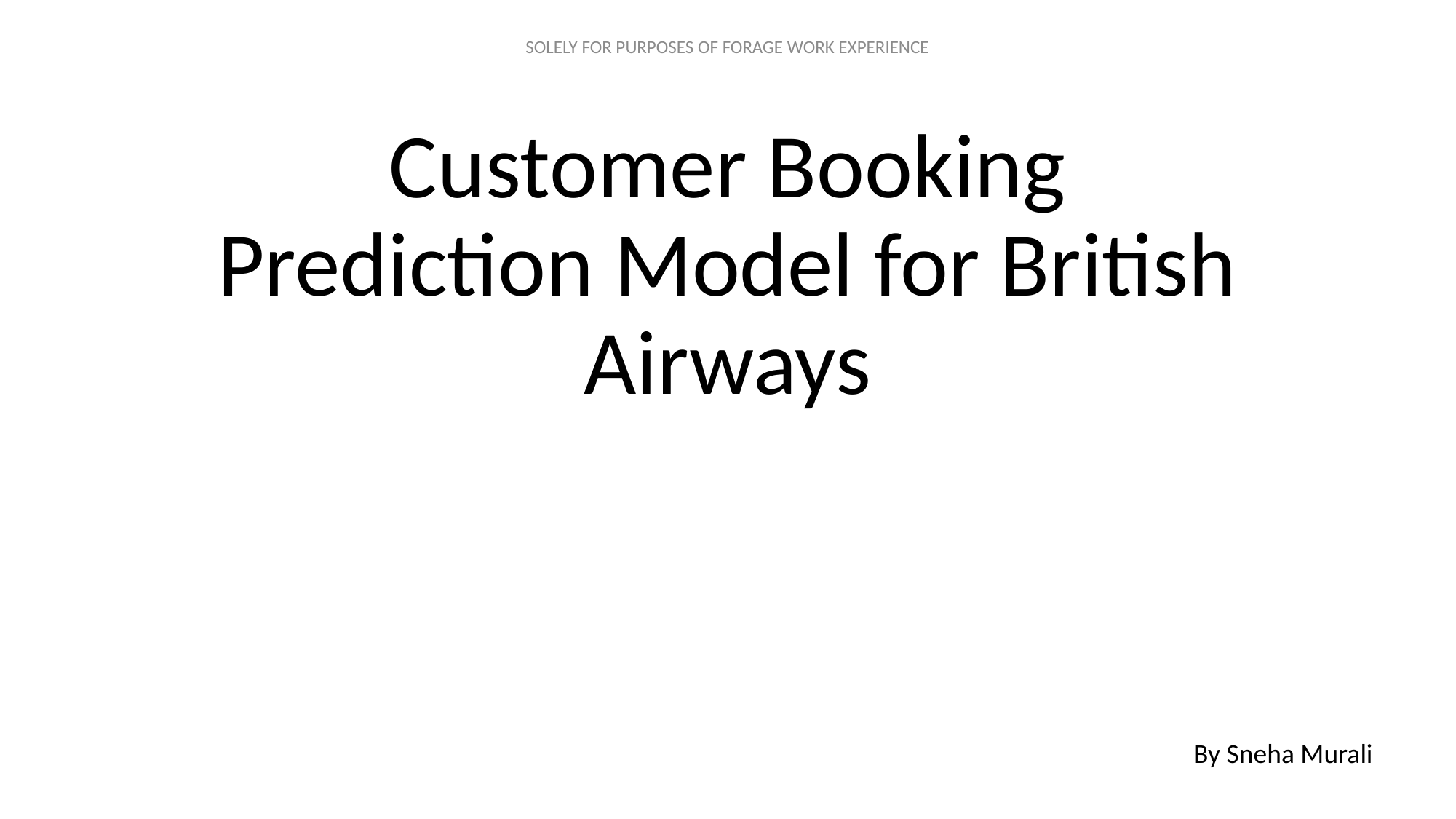

# Customer Booking Prediction Model for British Airways

By Sneha Murali